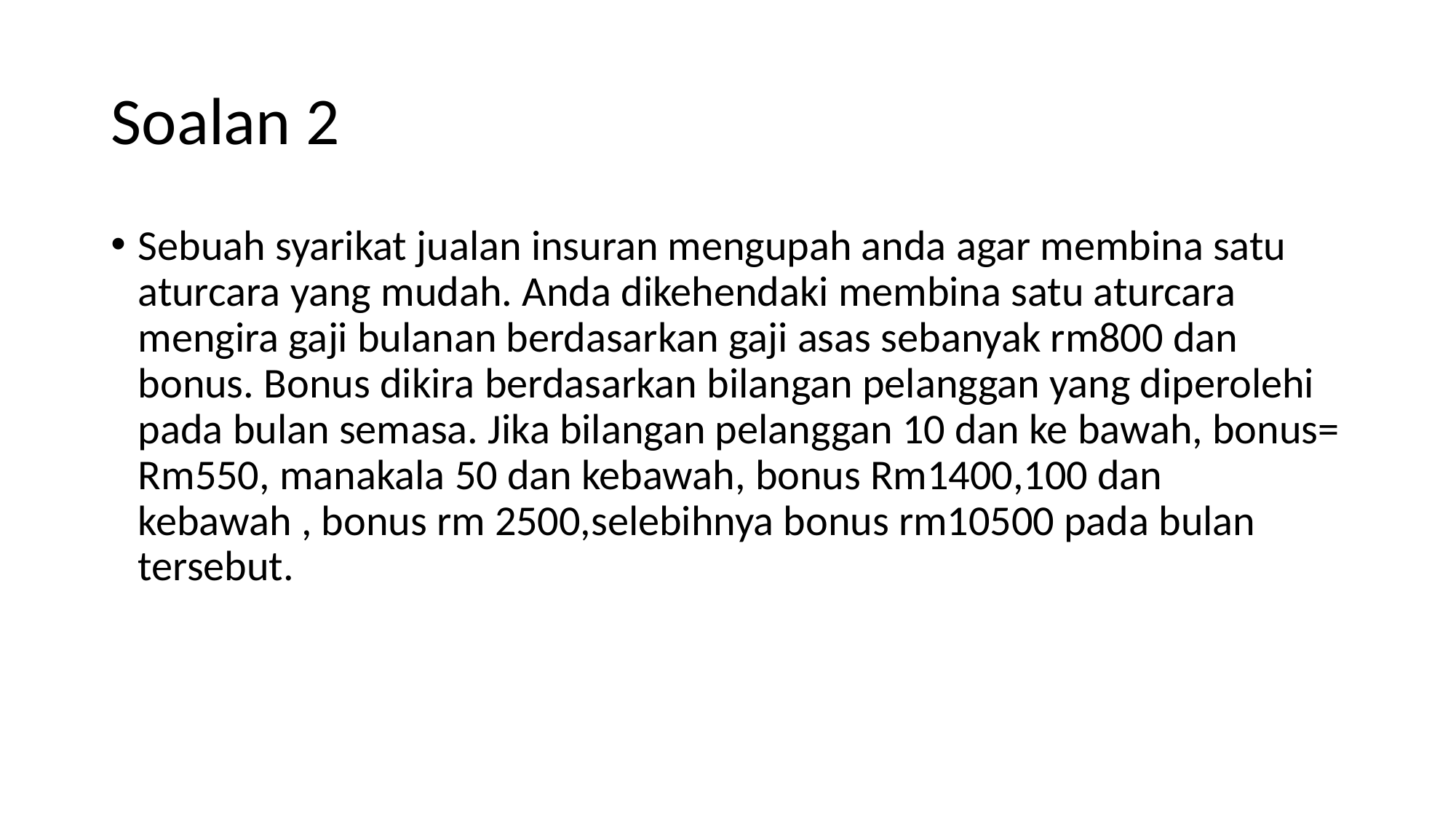

# Soalan 2
Sebuah syarikat jualan insuran mengupah anda agar membina satu aturcara yang mudah. Anda dikehendaki membina satu aturcara mengira gaji bulanan berdasarkan gaji asas sebanyak rm800 dan bonus. Bonus dikira berdasarkan bilangan pelanggan yang diperolehi pada bulan semasa. Jika bilangan pelanggan 10 dan ke bawah, bonus= Rm550, manakala 50 dan kebawah, bonus Rm1400,100 dan kebawah , bonus rm 2500,selebihnya bonus rm10500 pada bulan tersebut.